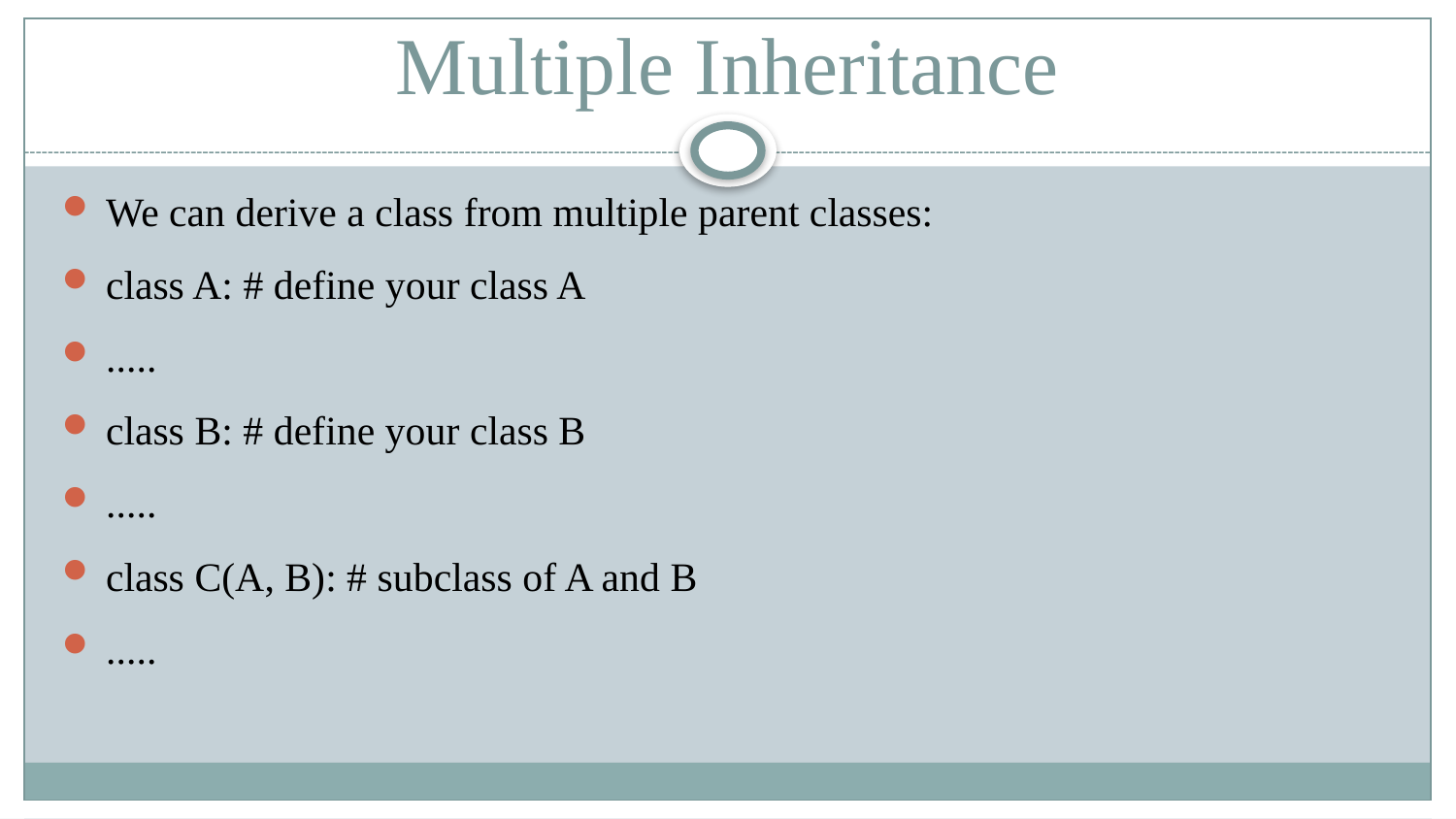

# Multiple Inheritance
We can derive a class from multiple parent classes:
class A: # define your class A
.....
class B: # define your class B
.....
class C(A, B): # subclass of A and B
.....